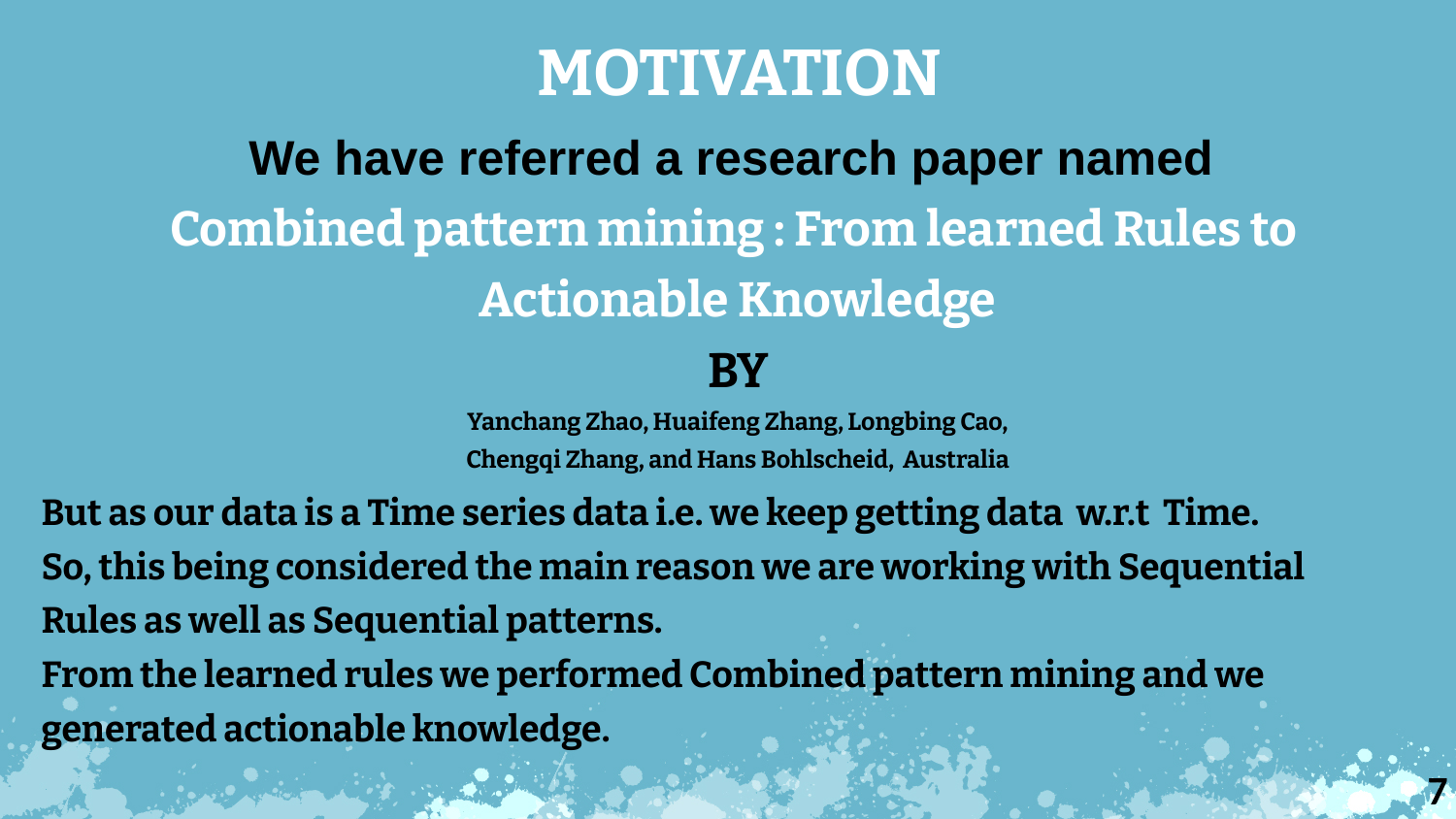

MOTIVATION
We have referred a research paper named
Combined pattern mining : From learned Rules to
Actionable Knowledge
BY
Yanchang Zhao, Huaifeng Zhang, Longbing Cao,
Chengqi Zhang, and Hans Bohlscheid,  Australia
But as our data is a Time series data i.e. we keep getting data  w.r.t  Time.
So, this being considered the main reason we are working with Sequential
Rules as well as Sequential patterns.
From the learned rules we performed Combined pattern mining and we
generated actionable knowledge.
7